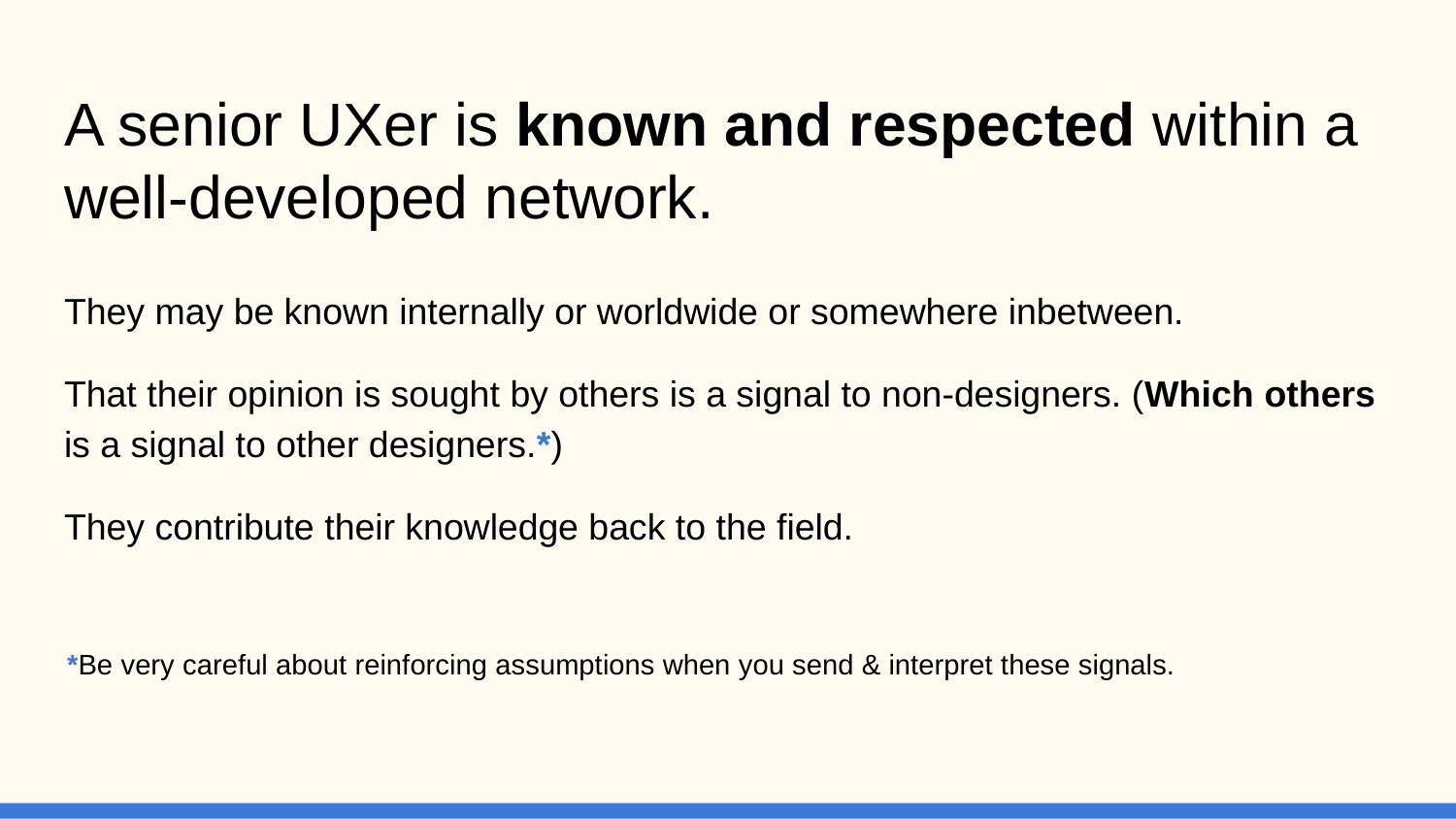

# A senior UXer is known and respected within a well-developed network.
They may be known internally or worldwide or somewhere inbetween.
That their opinion is sought by others is a signal to non-designers. (Which others is a signal to other designers.*)
They contribute their knowledge back to the field.
*Be very careful about reinforcing assumptions when you send & interpret these signals.